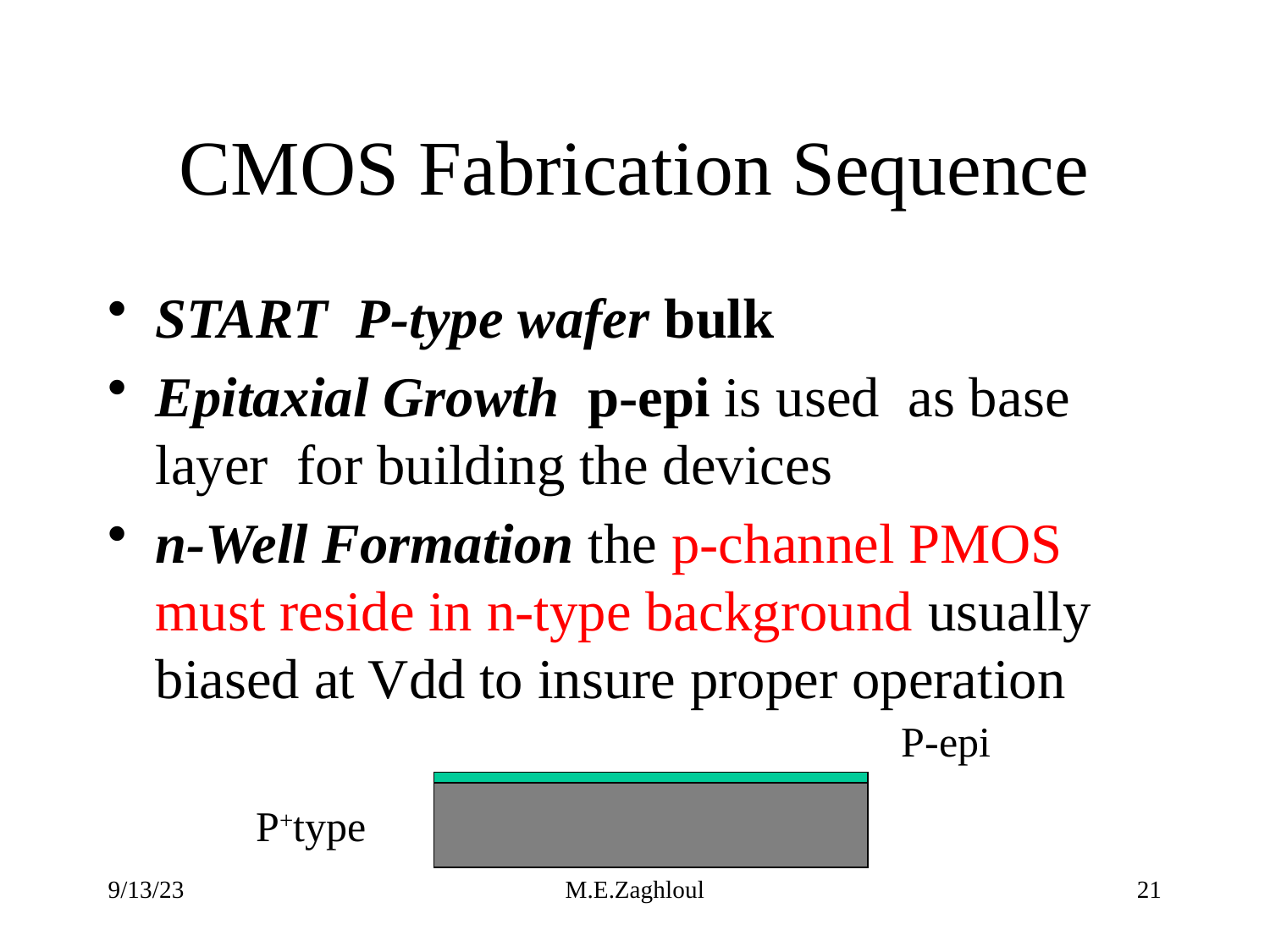

# CMOS Fabrication Sequence
START  P-type wafer bulk
Epitaxial Growth  p-epi is used  as base layer  for building the devices
n-Well Formation the p-channel PMOS must reside in n-type background usually biased at Vdd to insure proper operation
P-epi

P+type
9/13/23
M.E.Zaghloul
21